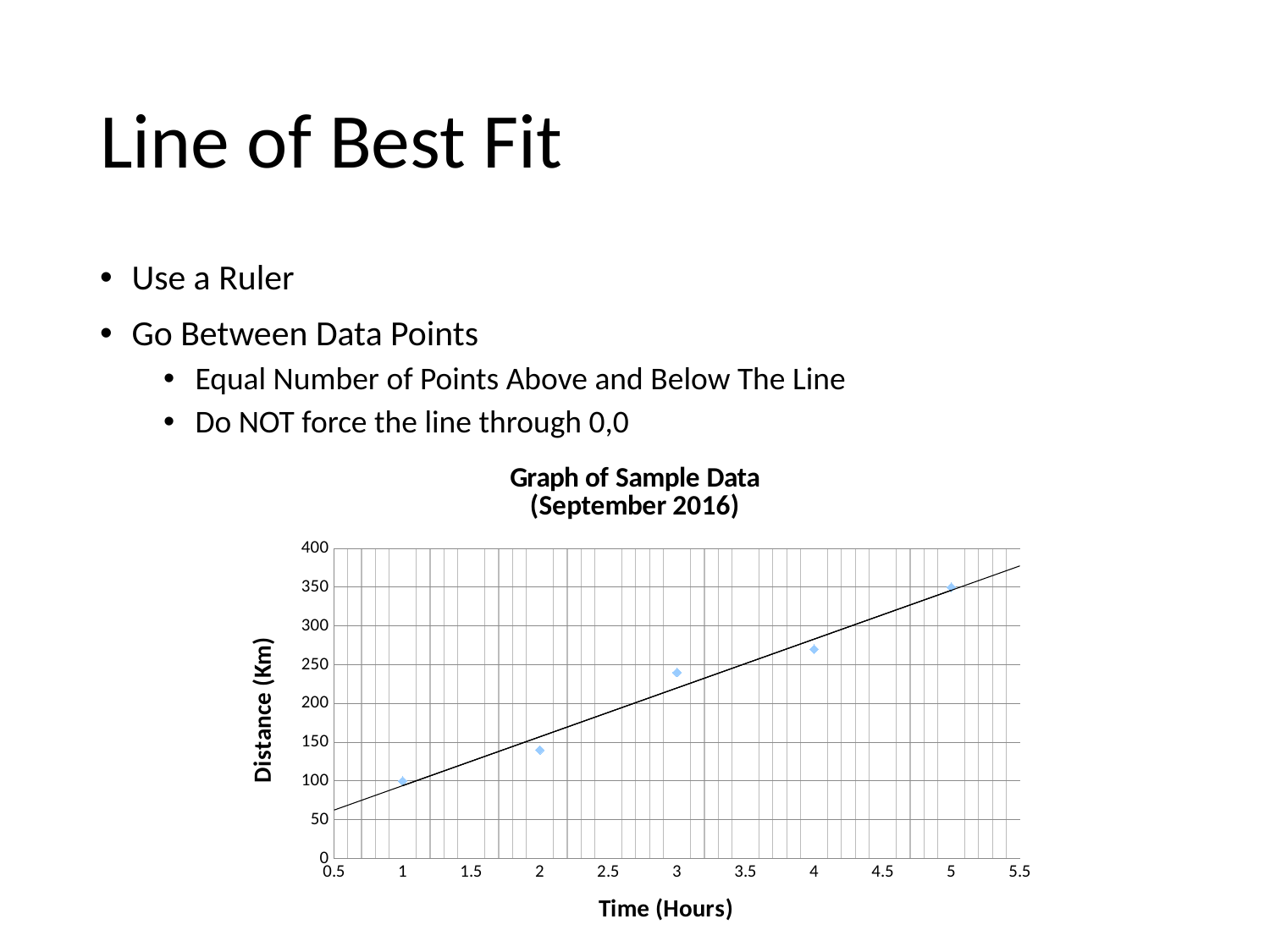

# Line of Best Fit
Use a Ruler
Go Between Data Points
Equal Number of Points Above and Below The Line
Do NOT force the line through 0,0

### Chart: Graph of Sample Data (September 2016)

| Category | Distance (Km)  |
|---|---|